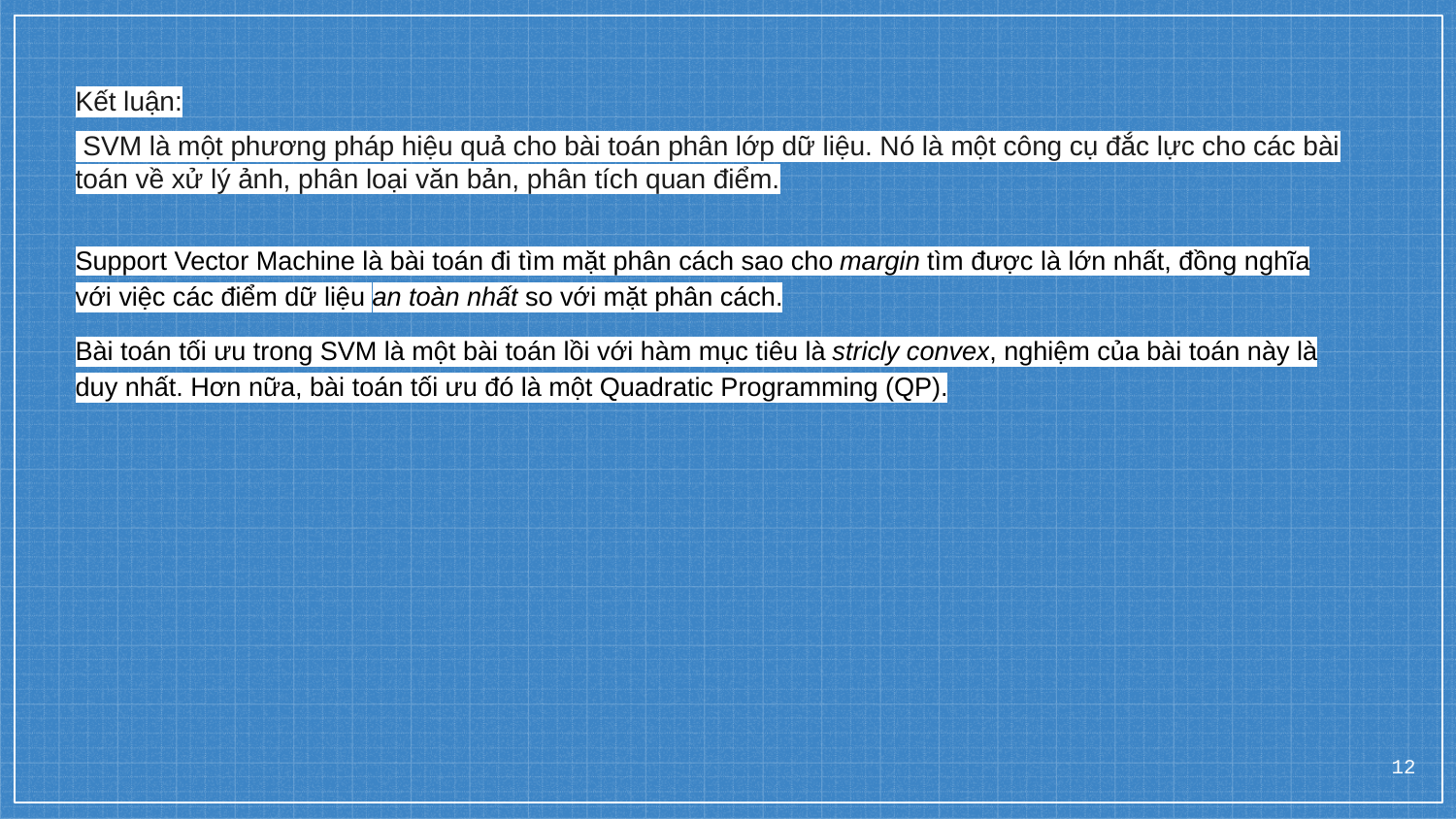

Kết luận:
 SVM là một phương pháp hiệu quả cho bài toán phân lớp dữ liệu. Nó là một công cụ đắc lực cho các bài toán về xử lý ảnh, phân loại văn bản, phân tích quan điểm.

Support Vector Machine là bài toán đi tìm mặt phân cách sao cho margin tìm được là lớn nhất, đồng nghĩa với việc các điểm dữ liệu an toàn nhất so với mặt phân cách.
Bài toán tối ưu trong SVM là một bài toán lồi với hàm mục tiêu là stricly convex, nghiệm của bài toán này là duy nhất. Hơn nữa, bài toán tối ưu đó là một Quadratic Programming (QP).

12